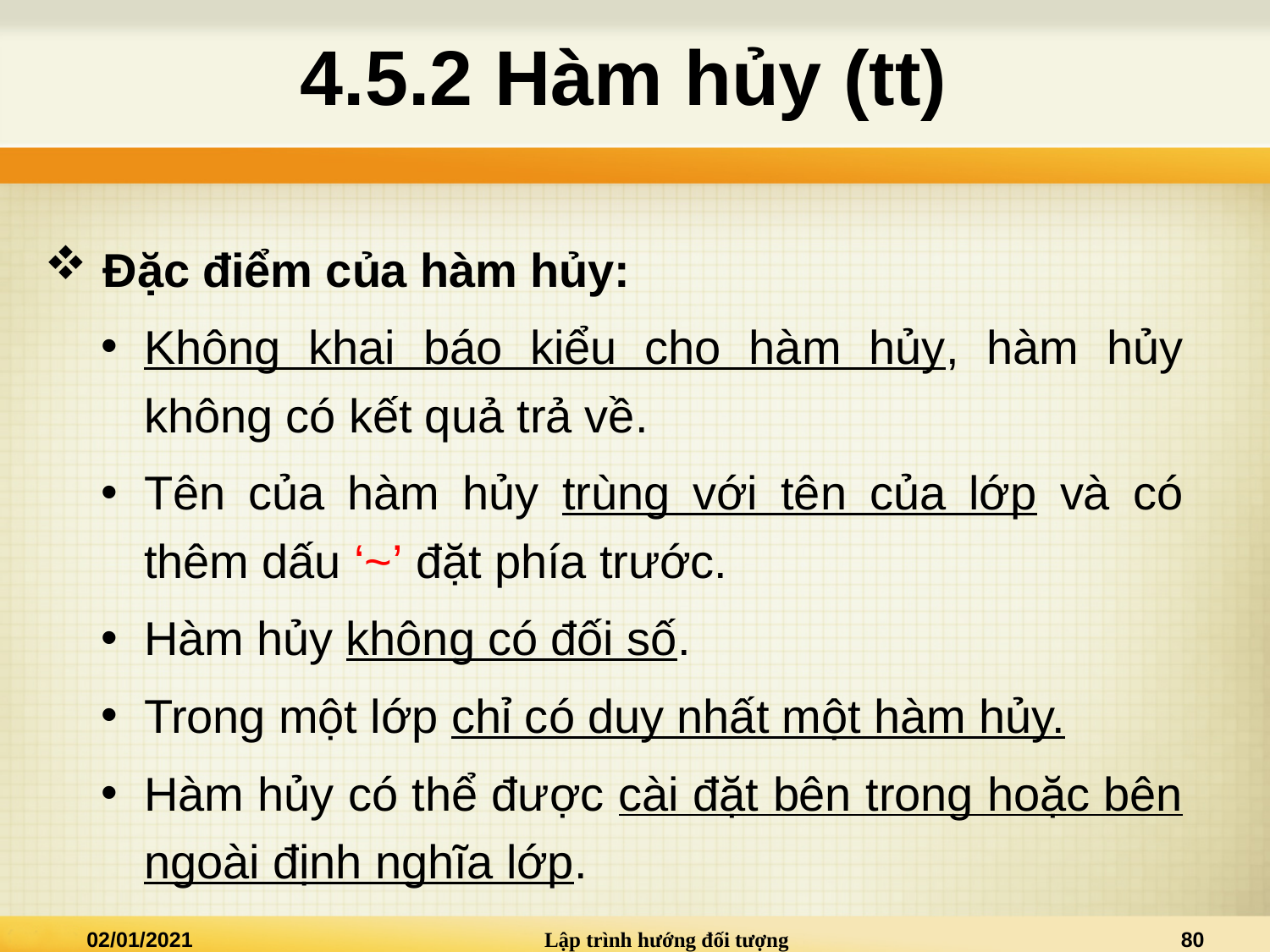

# 4.5.2 Hàm hủy (tt)
 Đặc điểm của hàm hủy:
Không khai báo kiểu cho hàm hủy, hàm hủy không có kết quả trả về.
Tên của hàm hủy trùng với tên của lớp và có thêm dấu ‘~’ đặt phía trước.
Hàm hủy không có đối số.
Trong một lớp chỉ có duy nhất một hàm hủy.
Hàm hủy có thể được cài đặt bên trong hoặc bên ngoài định nghĩa lớp.

02/01/2021
Lập trình hướng đối tượng
80